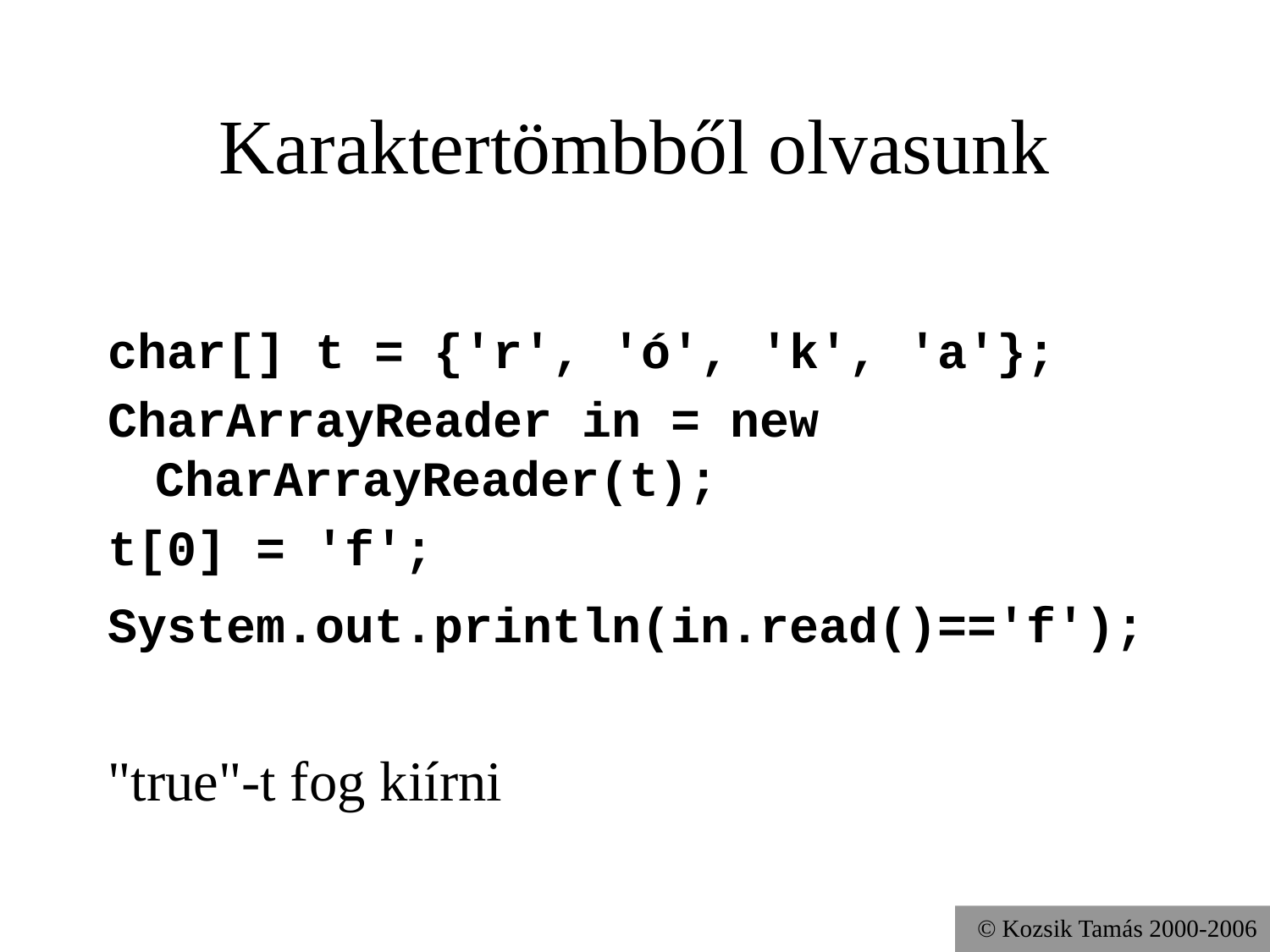

# Karaktertömbből olvasunk

char[] t = {'r', 'ó', 'k', 'a'};
CharArrayReader in = new CharArrayReader(t);
t[0] = 'f';
System.out.println(in.read()=='f');

"true"-t fog kiírni

© Kozsik Tamás 2000-2006